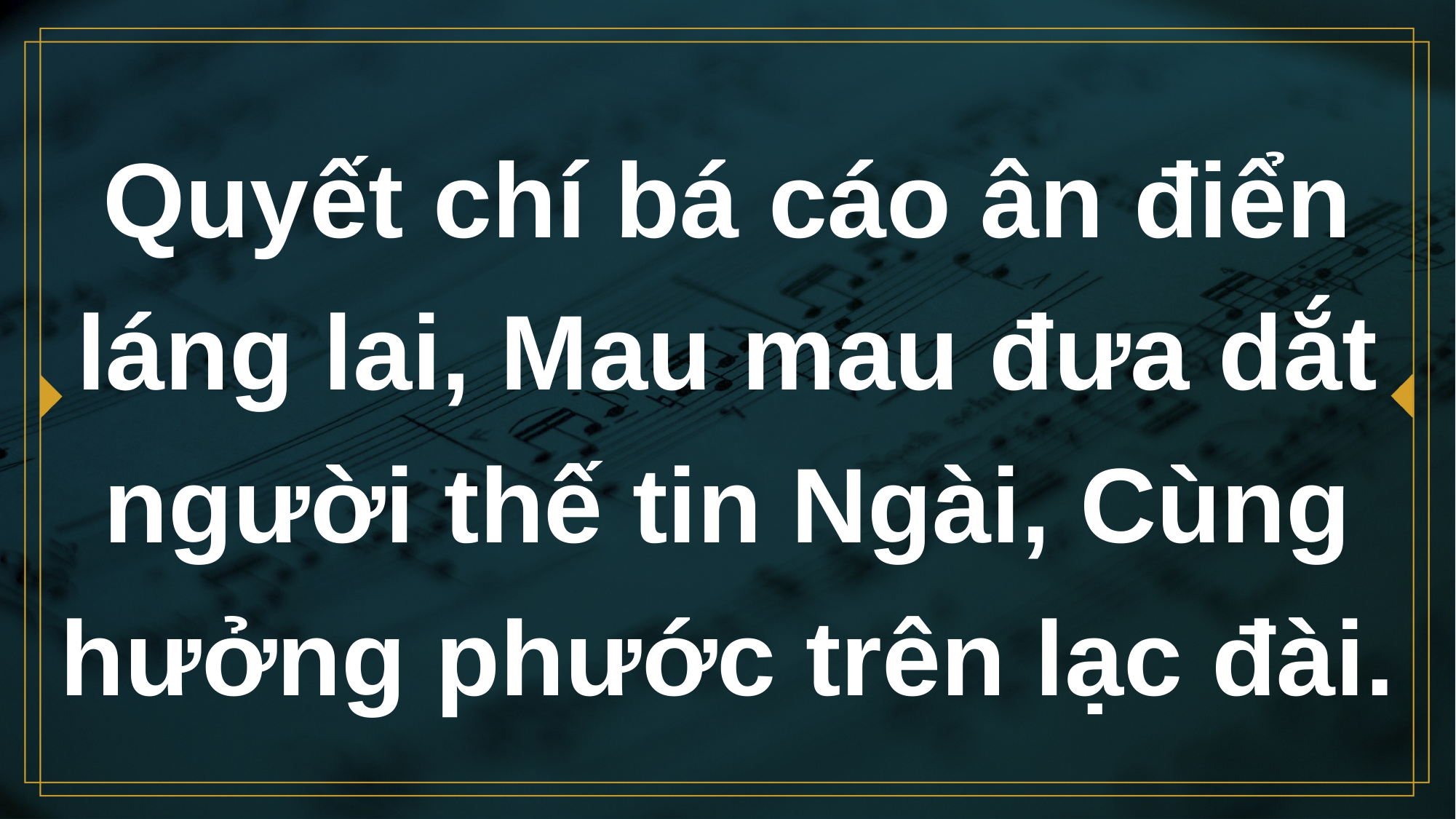

# Quyết chí bá cáo ân điển láng lai, Mau mau đưa dắt người thế tin Ngài, Cùng hưởng phước trên lạc đài.